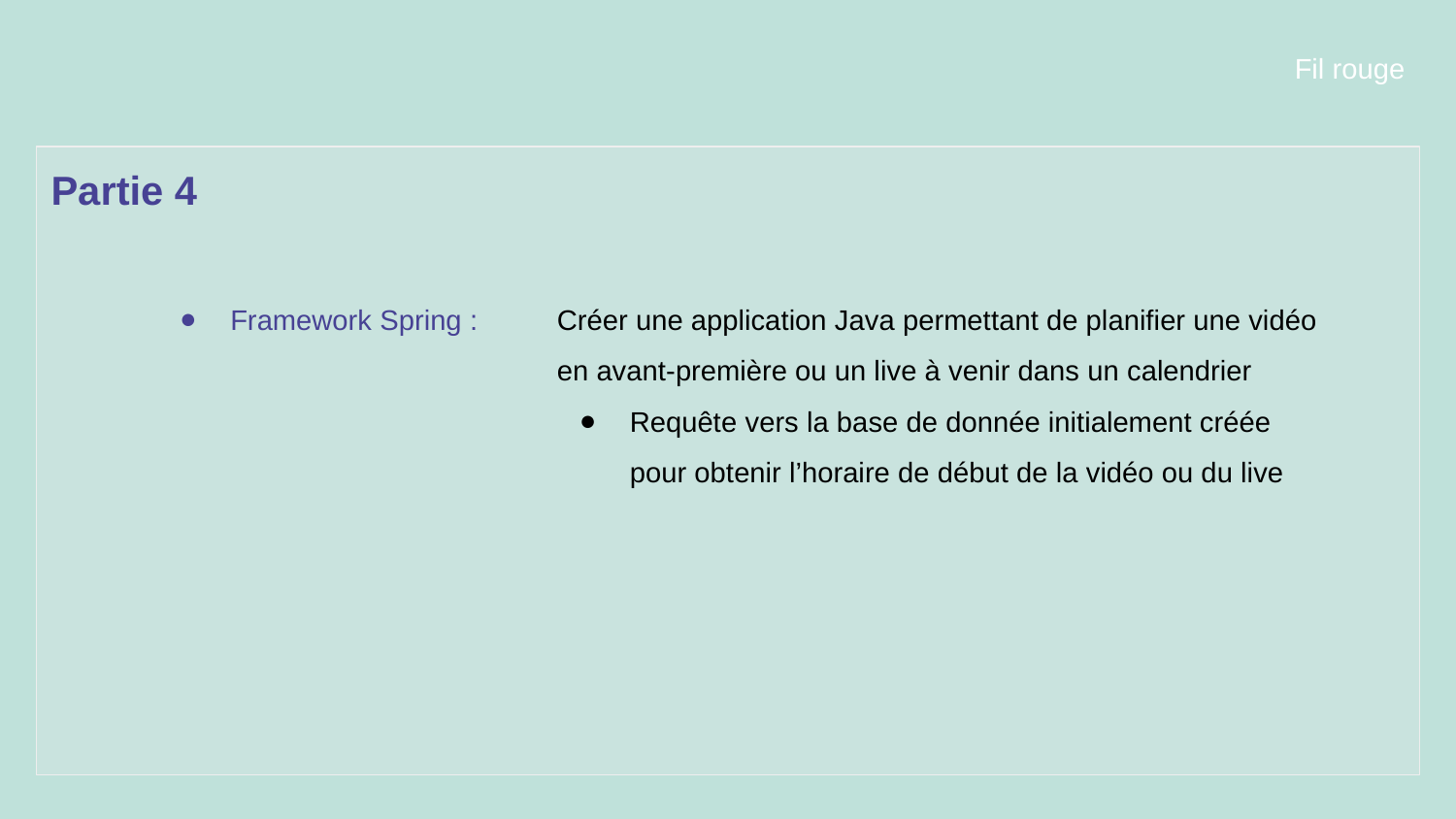

Fil rouge

Partie 4
Framework Spring :
Créer une application Java permettant de planifier une vidéo en avant-première ou un live à venir dans un calendrier
Requête vers la base de donnée initialement créée pour obtenir l’horaire de début de la vidéo ou du live